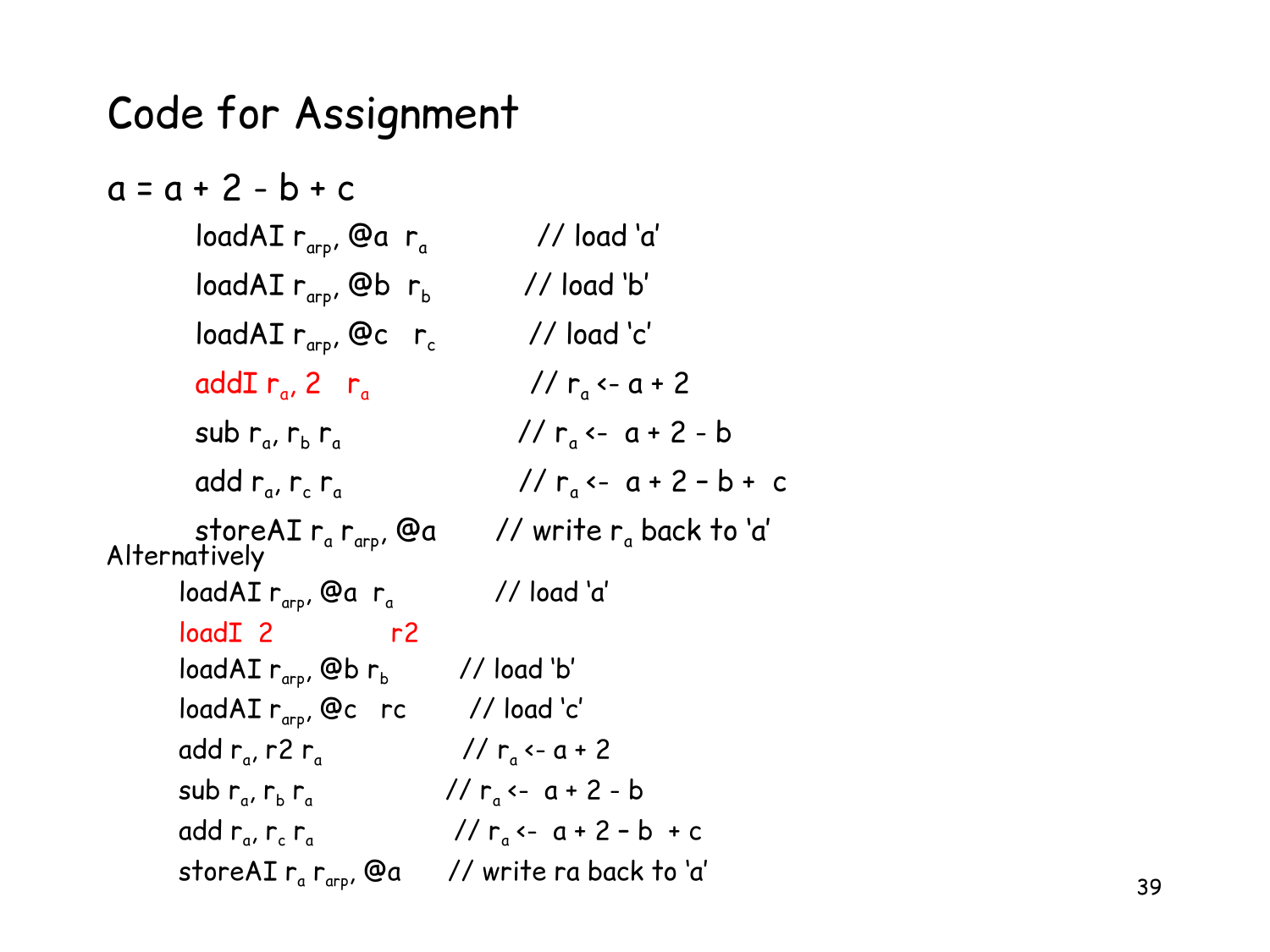

# Code for Assignment
a = a + 2 - b + c
loadAI rarp, @a  ra             // load ‘a’
loadAI rarp, @b  rb           // load ‘b’
loadAI rarp, @c   rc           // load ‘c’
addI ra, 2   ra                   // ra <- a + 2
sub ra, rb ra                     // ra <-  a + 2 - b
add ra, rc ra                     // ra <-  a + 2 – b +  c
storeAI ra rarp, @a       // write ra back to ‘a’
Alternatively
loadAI rarp, @a  ra             // load ‘a’
loadI  2               r2
loadAI rarp, @b rb         // load ‘b’
loadAI rarp, @c   rc        // load ‘c’
add ra, r2 ra                  // ra <- a + 2
sub ra, rb ra                 // ra <-  a + 2 - b
add ra, rc ra                  // ra <-  a + 2 – b  + c
storeAI ra rarp, @a      // write ra back to ‘a’
39